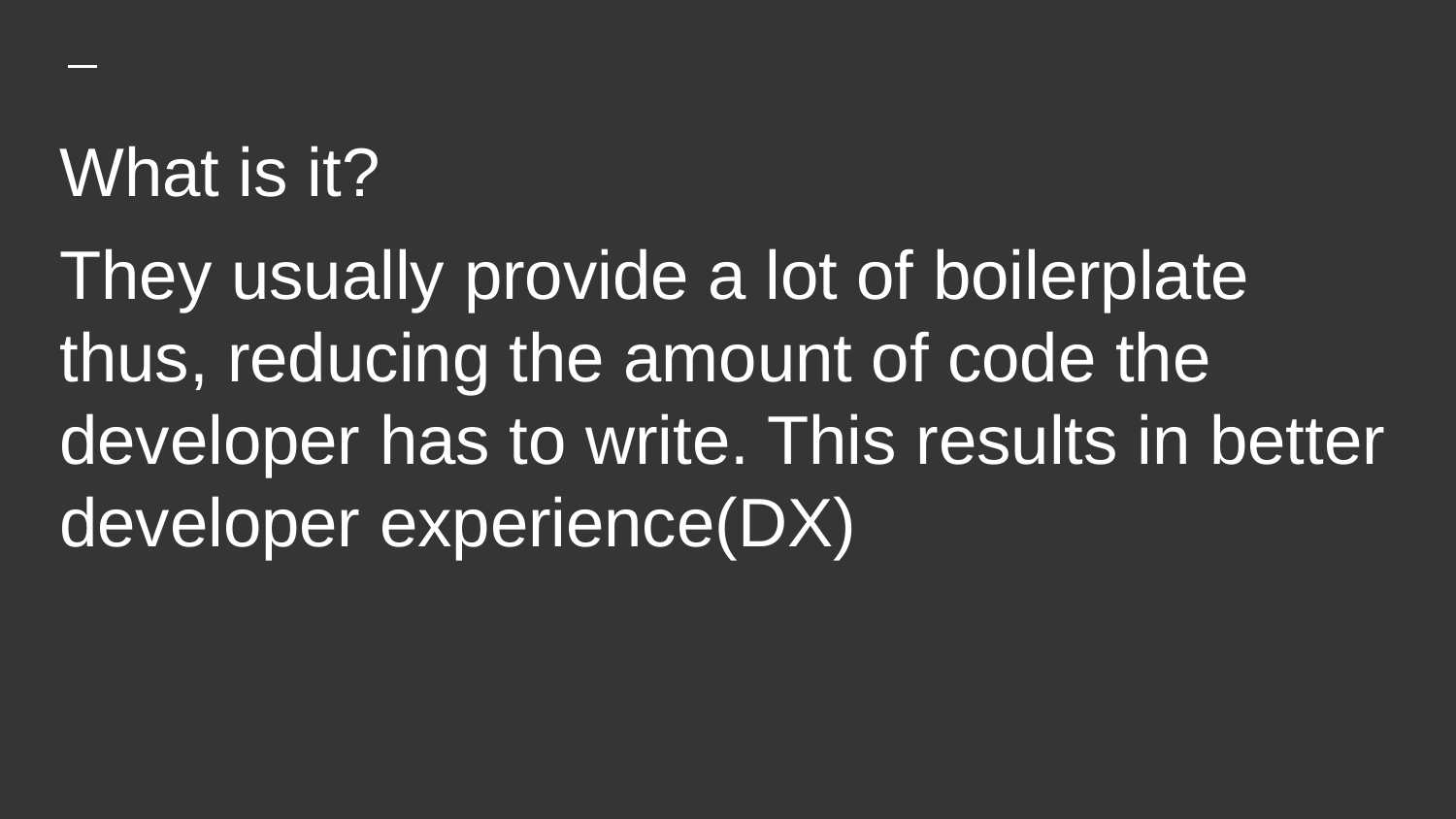

# What is it?
They usually provide a lot of boilerplate thus, reducing the amount of code the developer has to write. This results in better developer experience(DX)